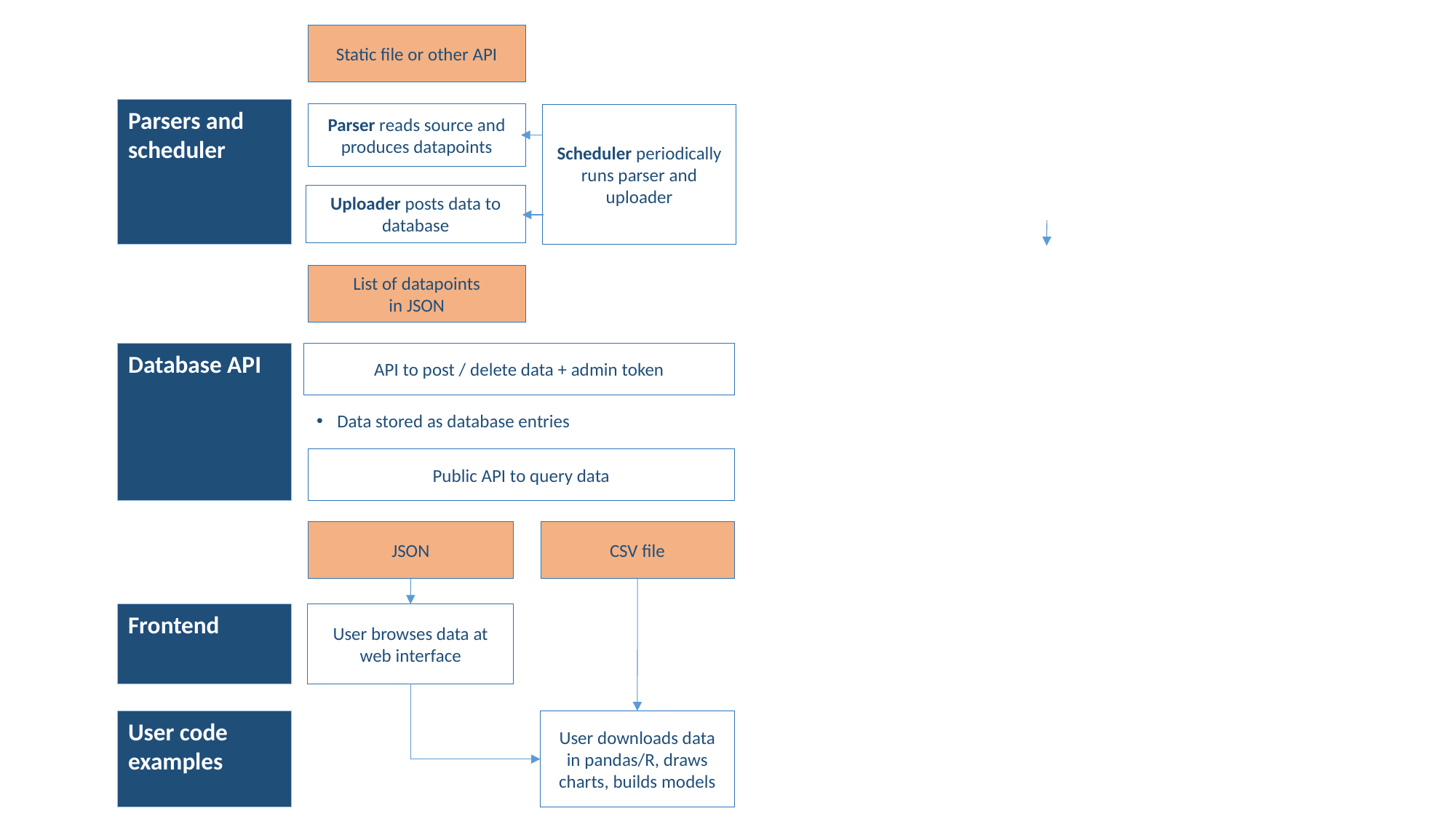

Static file or other API
Parsers and scheduler
Parser reads source and produces datapoints
Scheduler periodically runs parser and uploader
Uploader posts data to database
List of datapoints
in JSON
Database API
API to post / delete data + admin token
Data stored as database entries
Public API to query data
CSV file
JSON
Frontend
User browses data at web interface
User code
examples
User downloads data in pandas/R, draws charts, builds models